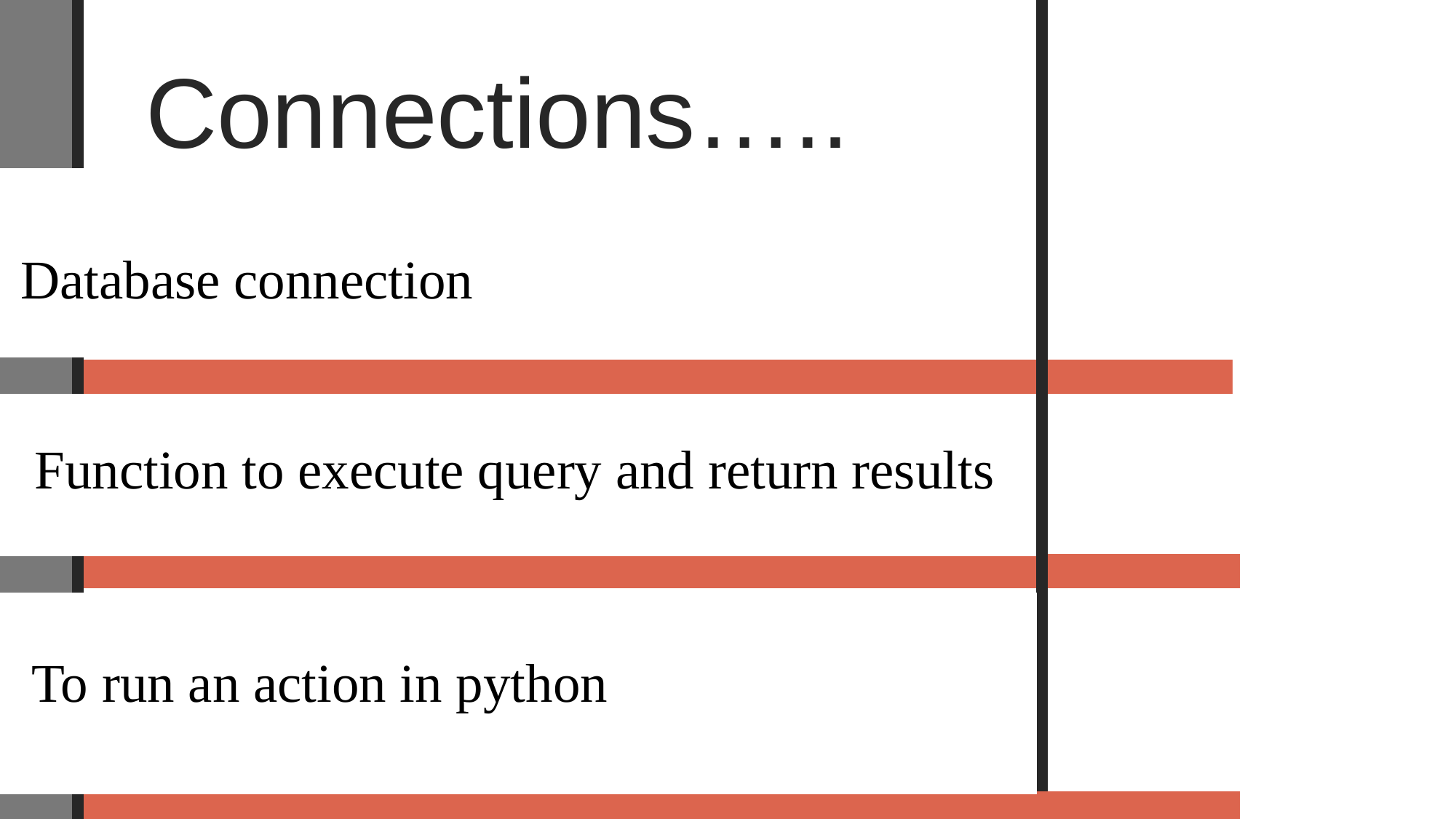

Connections…..

Database connection

 Function to execute query and return results

To run an action in python